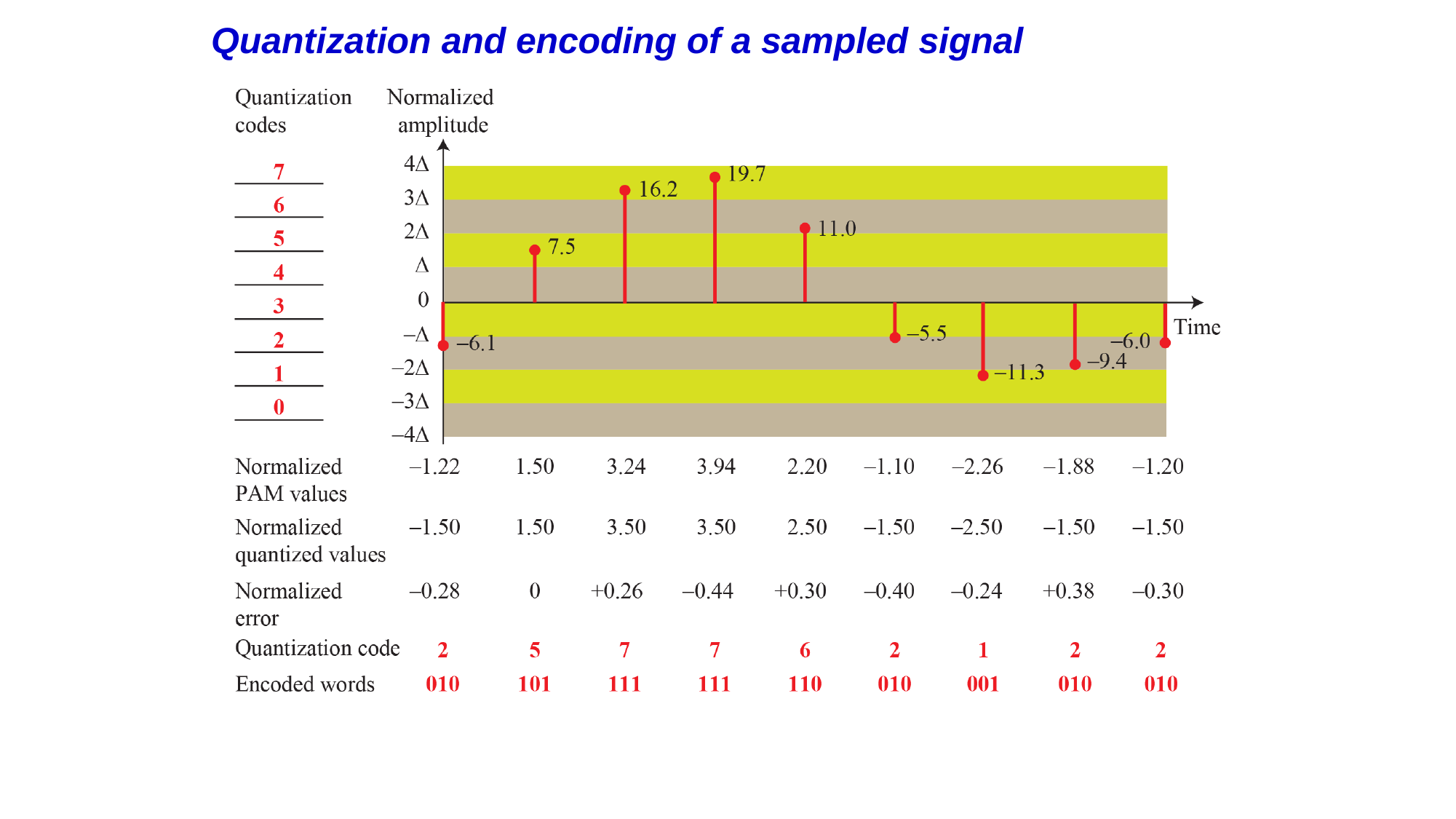

# Quantization and encoding of a sampled signal